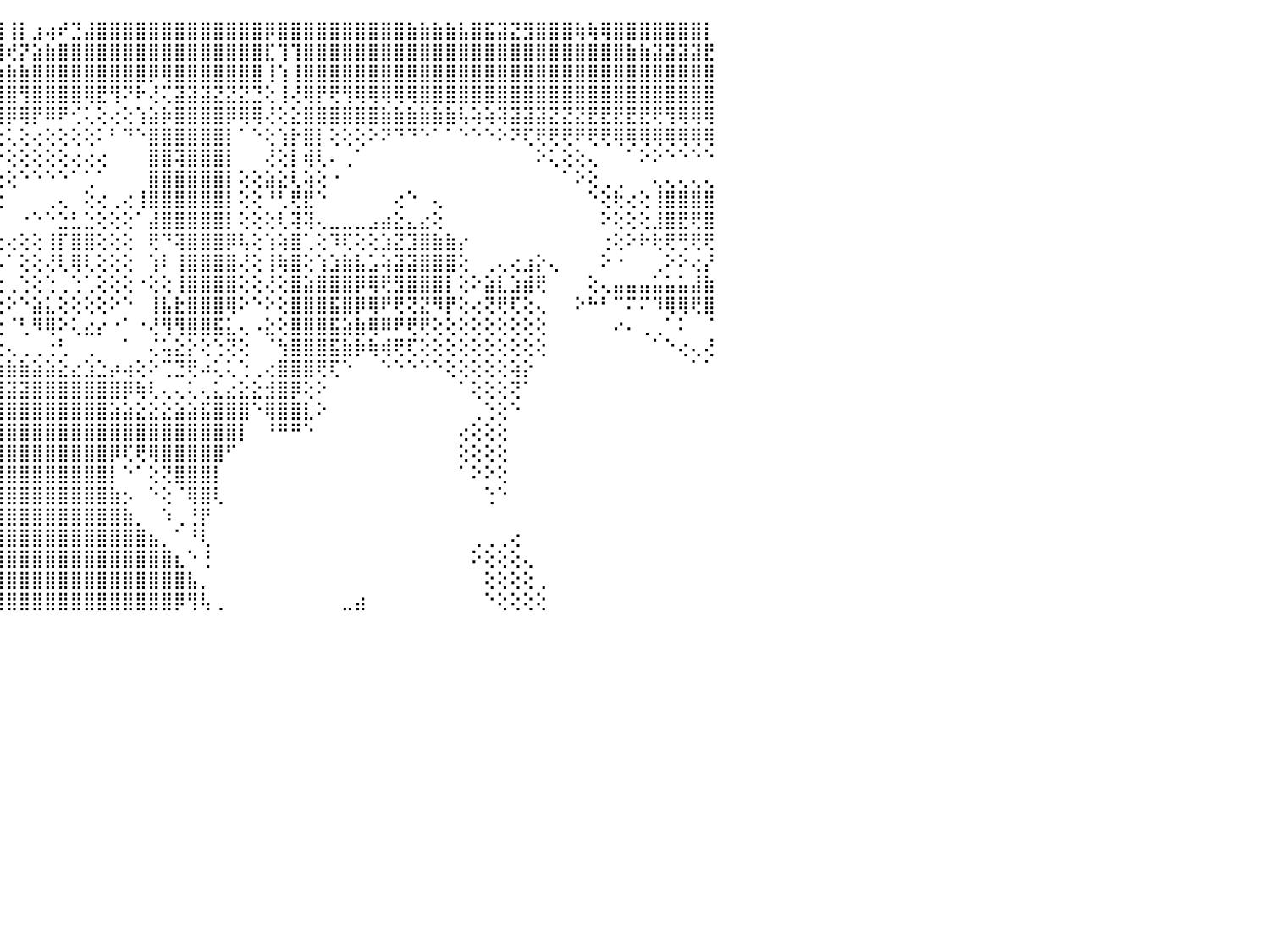

⣿⣿⣿⣿⣿⣿⣿⣿⣿⣿⣿⣿⣿⣿⣿⣿⡿⢟⢿⣿⣿⣿⣿⣿⣿⣿⣵⣿⣿⣿⣿⣿⡿⢏⢕⠕⠑⣿⡇⢸⡿⢟⠑⣿⣿⢸⡇⣰⢴⠞⣙⣼⣿⣿⣿⣿⣿⣿⣿⣿⣿⣿⣿⣿⣿⡿⣿⣿⣿⣿⣿⣿⣿⣿⣿⣿⣷⣷⣷⣷⣧⣿⣯⣽⣝⣻⣿⣿⣿⢷⢷⢿⣿⣿⣿⣿⣿⣿⣿⡇⠀
⣿⣿⣿⣿⣿⣿⣿⣿⣿⣿⣿⡿⠏⠝⠕⠑⠑⠑⠑⠑⠘⠙⠝⢻⣿⣿⣿⣿⣿⣿⢿⡏⢕⣇⢅⢔⢕⣻⢟⢹⣧⣧⢔⣾⢿⢞⡝⣵⣷⣿⣿⣿⣿⣿⣿⣿⣿⣿⣿⣿⣿⣿⣿⣿⣿⣏⢹⢹⣿⣿⣿⣿⣿⣿⣿⣿⣿⣿⣿⣿⣿⣿⣿⣿⣿⣿⣿⣿⣿⣿⣿⣿⣿⣷⣷⣽⣽⣽⣽⣟⠀
⣿⣿⣿⣿⣿⣿⣿⣿⣿⣿⢟⠑⠀⠀⠀⠀⠀⠀⠀⠀⠀⠀⠀⠀⠁⢹⣿⢟⢏⣕⢸⣿⢸⣿⢸⢕⢕⢸⣧⣸⣿⣟⣝⢝⢵⣷⣷⣿⣿⣿⣿⣿⣿⣿⣿⣿⡿⢿⣿⣿⣿⣿⣿⣿⣿⢸⢱⢸⣿⣿⣿⣿⣿⣿⣿⣿⣿⣿⣿⣿⣿⣿⣿⣿⣿⣿⣿⣿⣿⣿⣿⣿⣿⣿⣿⣿⣿⣿⣿⣿⠀
⣿⣿⣿⣿⣿⣿⣿⡿⢿⢗⠁⠀⠀⠀⠀⠀⠀⠀⠀⠀⠀⠀⠀⠀⠀⠀⠕⢑⢅⣿⢼⣟⢝⣿⢸⡱⢵⢻⣽⣕⣿⣿⣿⣇⣿⣿⢻⣿⣿⣿⣿⢿⣟⢻⠝⠗⢜⢍⣽⣽⣽⣝⣝⣝⣙⢕⢸⢜⢿⡟⢟⢻⢿⢿⢿⢿⢿⣿⣿⣿⣿⣿⣿⣿⣿⣿⣿⣿⣿⣿⣿⣿⣿⣿⣿⣿⣿⣿⣿⣿⠀
⣿⣿⣿⣿⣿⣿⣟⢝⠑⠀⠀⠀⠀⠀⠀⠀⠀⠀⠀⠀⠀⠀⠀⠀⠀⠀⠀⢕⢕⢣⡜⣿⢧⢏⣸⣵⣾⣿⣿⣿⣿⣿⣷⣽⣿⡿⢿⡟⠿⠟⢊⢅⢕⢔⢕⢱⣵⡷⣿⣿⣿⣿⡿⢿⢿⢜⢕⣕⣿⣿⣿⣿⣿⣿⣷⣷⣷⣷⣷⣷⢧⢵⢵⢽⣽⣽⣽⣝⣝⣝⣟⣟⣟⣟⣟⢟⢻⢿⢿⢿⠀
⣿⣿⣿⣿⣿⣿⡟⠕⠀⠀⠀⠀⠀⠀⠀⠀⠀⠀⠀⠀⠀⢀⢀⢄⢄⣰⣵⣵⢵⣚⣽⣳⣯⣻⣿⣿⣿⣿⣿⣿⡿⡟⢿⢝⢑⢅⢕⢔⢕⢕⢕⢕⠅⠃⠙⠑⣿⣿⣿⣿⣿⣿⡇⠁⠑⢕⢱⡗⣿⡇⢕⢕⢕⠕⠝⠙⠙⠑⠁⠁⠑⠑⠑⠕⠝⢏⢟⢟⢟⠟⢟⢟⢿⢿⢿⢿⢿⢿⢿⢿⠀
⣿⣿⣿⣿⣷⣿⣷⢀⠀⠀⠀⠀⠀⠀⠀⠀⠀⠀⢀⢄⢕⢕⢕⢕⢞⢟⢟⢟⣾⣿⣿⢿⣿⣿⢿⢿⢻⠏⢋⢜⢅⢕⢕⢕⠕⢕⢕⢕⢕⢕⢔⢔⢔⠀⠀⠀⣿⣿⢽⣿⣿⣿⡇⠀⠀⢜⢕⡇⢾⢇⠄⢀⠁⠀⠀⠀⠀⠀⠀⠀⠀⠀⠀⠀⠀⠀⠕⢅⢕⢕⢄⠀⠀⠁⠕⠕⠑⠑⠑⠑⠀
⣿⣿⣿⣿⣿⢿⣿⣇⠀⠀⠀⠀⠀⠀⠀⠀⠀⠁⠕⠕⢕⢕⢕⢕⢕⠕⢕⢸⢝⡿⠟⢝⢙⢕⢅⢔⢕⢕⢑⢕⢕⢕⢕⢔⢕⢕⠑⠑⠑⠑⠁⢁⠁⠀⠀⠀⣿⣿⣿⣿⣿⣿⡇⢕⢕⣵⣕⢇⢵⢕⠐⠀⠀⠀⠀⠀⠀⠀⠀⠀⠀⠀⠀⠀⠀⠀⠀⠀⠁⠕⢕⢀⢀⠀⠀⢄⢄⢄⢄⢄⠀
⣿⣿⣿⣿⡿⢿⢏⢕⢄⠀⠀⠀⢰⢎⢕⢕⢔⢕⢕⢕⣷⣷⣵⣵⣴⣵⡆⡇⢱⡇⢕⢕⢕⢁⠁⠐⠑⠑⠑⠁⢕⢼⣵⣕⢕⠀⠀⠀⢀⢄⠀⢕⢔⢀⢔⢸⣿⣿⣿⣿⣿⣿⡇⢕⢕⠘⢃⢟⣟⠑⠀⠀⠀⠀⠀⢔⠑⠀⢄⠀⠀⠀⠀⠀⠀⠀⠀⠀⠀⠀⠑⢕⢗⢔⢕⢸⣿⣿⣿⣿⠀
⣿⣿⣿⣿⡕⢕⢕⢕⢕⢄⠀⠀⠑⢕⢕⢕⢕⢕⢕⢜⢟⢻⢟⢏⢝⢻⡇⢕⢎⢏⢅⢱⢕⢕⢄⠀⢀⢀⢄⡄⢜⣾⣿⣿⡇⠀⠐⠑⠑⣑⣃⣑⢕⢕⢕⠁⣼⣿⣿⣿⣿⣿⡇⢕⢕⢕⢇⢽⢽⢄⣀⣀⣀⣠⣴⣕⣄⣔⢕⠀⠀⠀⠀⠀⠀⠀⠀⠀⠀⠀⠀⠕⢕⢕⢕⣸⣿⣟⢟⣿⠀
⣿⣿⣿⣿⡟⢝⢝⢇⢕⢕⠀⠀⢀⢕⢕⢸⢇⢕⢕⢕⢕⢕⢕⢕⢕⢕⢳⡧⢷⣕⢕⢕⢕⢕⢕⠃⢑⢑⢕⠁⢔⢸⣿⣿⢕⢔⢕⢕⢸⡏⣿⣿⢕⢕⢕⠀⢟⠙⢽⣿⣿⣿⡿⢧⢕⢱⢵⣿⢁⢕⠹⢏⢕⢕⣱⣝⣹⣿⣷⣷⡔⠀⠀⠀⠀⠀⠀⠀⠀⠀⠀⢐⢕⠕⠗⢗⢟⢛⢟⢟⠀
⣿⣿⣿⢏⢕⢕⢕⢱⢕⢕⢕⣰⣵⣷⣕⢕⢕⢕⢕⢕⢕⢕⢕⢕⢕⢕⢕⢕⢼⣟⣕⡕⢕⢕⢕⢄⢕⢕⢕⢔⢕⢕⢱⣷⡧⠁⢕⢕⢜⢇⢿⢇⢕⢕⢕⠀⢱⠇⢸⣿⣿⣿⣿⢜⢕⢸⢷⣿⢕⢱⣱⣷⣧⣡⢵⣽⣽⣿⣿⣿⢕⠀⢀⢄⢔⣰⡕⢄⠀⠀⠀⠕⠐⠀⠀⢀⠕⠕⢔⡜⠀
⣿⣿⣧⣵⡕⣱⡕⣸⡕⣱⣾⣿⣿⣿⢟⢕⢕⢕⢕⢕⢕⢕⢕⢕⢕⢕⢕⢕⢈⠉⢙⢇⢗⢗⢗⣷⢓⢓⠓⠒⠓⠓⢪⢇⢕⢀⢑⢕⢑⢀⢑⢁⢕⢕⢕⠐⢕⢕⢸⣿⣿⣿⣿⢕⢕⢜⢕⣿⣵⣿⣿⣿⡿⢿⢟⣻⣿⣿⣿⡇⢕⠕⣵⣇⣱⣾⢟⠀⠀⠀⢕⢄⣤⣤⣤⣥⣥⣥⣼⣷⠀
⢞⣇⣕⣝⣜⣝⢕⢕⢻⣿⣿⣿⣿⢏⢕⢕⢕⢕⢕⢕⢕⢕⠵⢇⠕⠕⢕⠑⢡⣆⣕⣵⣵⣵⣞⡫⢧⢕⣠⣄⣠⣄⢅⣇⢕⠕⠑⣵⣅⢕⢕⢕⢕⠕⠑⠀⢸⣧⣗⣿⣿⣿⢿⠕⠑⠕⢕⣿⣿⣿⣯⣿⡿⢿⠟⢟⢝⣝⠻⡟⢕⢔⢝⢟⢏⢕⢄⠀⠀⠕⠓⠃⠉⠍⠍⠹⢿⢿⢟⣿⠀
⣷⣿⣿⢿⢏⢕⠕⠀⠀⠘⢿⣟⣕⣕⢕⢕⢕⢕⢕⢕⡑⢕⢘⢄⢄⠔⢷⢔⠹⣿⣿⣿⢟⢻⣿⣿⣿⣿⣿⣿⣿⣿⣿⣿⢕⠈⢃⠻⢿⠕⢅⣔⡔⠐⠁⠐⢜⢻⢻⣿⣿⣯⣅⢄⠠⣕⢕⣿⣿⣿⣯⣵⣷⢿⠿⠟⢟⢟⢕⢕⢕⢕⢕⢕⢕⢕⢕⠀⠀⠀⠀⠀⠔⠄⢀⢀⠁⠅⠀⠈⠀
⢟⢏⢕⠕⠁⠀⠀⠀⠀⠀⠀⠈⠛⢿⣷⣷⣵⣵⣵⣾⣿⡆⢕⠑⠑⠕⠀⠀⠀⠙⠙⠛⠀⠈⠙⠙⢙⠙⢉⢉⢉⠍⠍⠍⢕⢄⢀⢀⢐⢃⠀⢀⠀⠀⠁⠀⢌⢥⣕⡕⢕⢑⢝⢕⠀⠈⢳⣿⣿⣿⣯⣷⡷⢷⢾⢟⢏⢕⢕⢕⢕⢕⢕⢕⢕⢕⢕⠀⠀⠀⠀⠀⠀⠀⠀⠁⠑⢔⢄⢜⠀
⢕⢑⢁⠀⠀⠀⠀⠀⠀⠀⠀⠀⠀⠀⠙⠻⢿⣿⣿⣿⣿⡇⠕⢄⠀⠀⢕⢕⢄⢄⢅⢁⢀⠀⠀⠀⠀⠀⠀⠀⢐⢀⢀⢔⣳⣷⣷⣵⣵⣕⣔⣱⣑⡴⢴⢕⠕⢉⣙⢟⠴⢅⢅⢑⢀⢔⣿⣿⣿⢟⢏⠑⠀⠀⠑⠑⠑⠑⠑⢕⢕⢕⢕⢕⢵⡕⠀⠀⠀⠀⠀⠀⠀⠀⠀⠀⠀⠀⠁⠁⠀
⠑⠑⠑⠀⠀⠀⠀⠀⠀⠀⠀⠀⠀⠀⠀⠀⠀⠈⠉⠉⠉⠀⠁⠑⢔⠀⠜⣴⣗⣳⣥⣵⣱⢕⣕⣱⣱⣵⣵⣕⣵⣕⣥⣱⣼⣽⣽⣿⣿⣿⣿⣿⣿⣿⡿⢷⢇⢄⢄⢅⢄⣅⣔⣕⣕⣺⣿⡿⢕⠕⠀⠀⠀⠀⠀⠀⠀⠀⠀⠀⠁⢕⢕⢕⢝⠁⠀⠀⠀⠀⠀⠀⠀⠀⠀⠀⠀⠀⠀⠀⠀
⠀⠀⠀⠀⠀⠀⠀⠀⠀⠀⠀⠀⠀⠀⠀⠀⠀⠀⠀⠀⠀⠀⠀⠀⠀⠔⠀⢻⣿⣿⣿⣿⣿⣿⣿⣿⣿⣿⣿⣿⣿⣿⣿⣿⣿⣿⣿⣿⣿⣿⣿⣿⣿⣵⣵⣕⣕⣕⣵⣵⣯⣿⣿⣿⠑⢿⣿⣿⣇⠕⠀⠀⠀⠀⠀⠀⠀⠀⠀⠀⠀⢀⢑⢕⠑⠀⠀⠀⠀⠀⠀⠀⠀⠀⠀⠀⠀⠀⠀⠀⠀
⠀⠀⠀⠀⠀⠀⠀⠀⠀⠀⠀⠀⠀⠀⠀⠀⠀⠀⠀⠀⠀⠀⠀⠀⠀⠀⠀⠘⣿⣯⣝⣍⣕⣔⣨⣿⣽⣵⣾⣿⣿⣿⣿⣿⣿⣿⣿⣿⣿⣿⣿⣿⣿⣿⣿⣿⣿⣿⣿⣿⣿⣿⣿⡇⠀⠘⠛⠛⠑⠀⠀⠀⠀⠀⠀⠀⠀⠀⠀⠀⢔⢕⢕⢕⠀⠀⠀⠀⠀⠀⠀⠀⠀⠀⠀⠀⠀⠀⠀⠀⠀
⠀⠀⠀⠀⠀⠀⠀⠀⠀⠀⠀⠀⠀⠀⠀⠀⠀⠀⠀⠀⠀⠀⠀⠀⠀⠀⠀⠀⢜⣿⣿⣿⣿⣿⣿⣿⣿⣿⣿⣿⣿⣿⣿⣿⣿⣿⣿⣿⣿⣿⣿⣿⣿⡿⢏⢟⢿⣿⣿⣿⣿⣿⠋⠀⠀⠀⠀⠀⠀⠀⠀⠀⠀⠀⠀⠀⠀⠀⠀⠀⢕⢕⢕⢕⠀⠀⠀⠀⠀⠀⠀⠀⠀⠀⠀⠀⠀⠀⠀⠀⠀
⠀⠀⠀⠀⠀⠀⠀⠀⠀⠀⠀⠀⠀⠀⠀⠀⠀⠀⠀⠀⠀⠀⠀⠀⠀⠀⠀⠀⠄⢻⣿⣿⣿⣿⣿⣿⣿⣿⣿⣿⣿⣿⣿⣿⣿⣿⣿⣿⣿⣿⣿⣿⣿⡇⠑⠁⢕⢝⣿⣿⣿⡇⠀⠀⠀⠀⠀⠀⠀⠀⠀⠀⠀⠀⠀⠀⠀⠀⠀⠀⠁⠕⠕⢕⠀⠀⠀⠀⠀⠀⠀⠀⠀⠀⠀⠀⠀⠀⠀⠀⠀
⠀⠀⠀⠀⠀⠀⠀⠀⠀⠀⠀⠀⠀⠀⠀⠀⠀⠀⠀⠀⠀⠀⠀⠀⠀⠀⠀⢀⠔⠁⢹⣿⣿⣿⣿⣿⣿⣿⣿⣿⣿⣿⣿⣿⣿⣿⣿⣿⣿⣿⣿⣿⣿⣷⡢⠀⠑⢕⠈⢿⣿⢇⠀⠀⠀⠀⠀⠀⠀⠀⠀⠀⠀⠀⠀⠀⠀⠀⠀⠀⠀⠀⢑⠑⠀⠀⠀⠀⠀⠀⠀⠀⠀⠀⠀⠀⠀⠀⠀⠀⠀
⠀⠀⠀⠀⠀⠀⠀⠀⠀⠀⠀⠀⠀⠀⠀⠀⠀⠀⠀⠀⠀⠀⠀⠀⠀⠀⠀⠀⠀⢀⣼⣿⣿⣿⣿⣿⣿⣿⣿⣿⣿⣿⣿⣿⣿⣿⣿⣿⣿⣿⣿⣿⣿⣿⣷⡀⠀⠱⢀⢘⡟⠀⠀⠀⠀⠀⠀⠀⠀⠀⠀⠀⠀⠀⠀⠀⠀⠀⠀⠀⠀⠀⠀⠀⠀⠀⠀⠀⠀⠀⠀⠀⠀⠀⠀⠀⠀⠀⠀⠀⠀
⠀⠀⠀⠀⠀⠀⠀⠀⠀⠀⠀⠀⠀⠀⠀⠀⠀⠀⠀⢄⢄⢔⢔⢔⠀⠀⢕⢕⣴⣿⣿⣿⣿⣿⣿⣿⣿⣿⣿⣿⣿⣿⣿⣿⣿⣿⣿⣿⣿⣿⣿⣿⣿⣿⣿⣿⣦⡀⠁⠘⢇⠀⠀⠀⠀⠀⠀⠀⠀⠀⠀⠀⠀⠀⠀⠀⠀⠀⠀⠀⠀⢀⢀⢀⢔⠀⠀⠀⠀⠀⠀⠀⠀⠀⠀⠀⠀⠀⠀⠀⠀
⢄⢄⢄⢄⢀⠀⠀⠀⠀⠀⠀⠀⠀⠀⠀⠀⠔⠀⢄⢕⠕⢕⠕⠁⠀⠀⠁⢱⢿⣿⣿⣿⣿⣿⣿⣿⣿⣿⣿⣿⣿⣿⣿⣿⣿⣿⣿⣿⣿⣿⣿⣿⣿⣿⣿⣿⣿⣿⣆⠑⢘⠀⠀⠀⠀⠀⠀⠀⠀⠀⠀⠀⠀⠀⠀⠀⠀⠀⠀⠀⠀⠕⢕⢕⢕⢄⠀⠀⠀⠀⠀⠀⠀⠀⠀⠀⠀⠀⠀⠀⠀
⢄⡅⢅⢁⢁⠀⠀⠀⠀⠀⠀⠀⠀⠀⠀⠀⠀⠅⠕⠑⠀⠀⠀⠀⢔⠀⠀⢔⢸⣿⣿⣿⣿⣿⣿⣿⣿⣿⣿⣿⣿⣿⣿⣿⣿⣿⣿⣿⣿⣿⣿⣿⣿⣿⣿⣿⣿⣿⣿⣧⡀⠀⠀⠀⠀⠀⠀⠀⠀⠀⠀⠀⠀⠀⠀⠀⠀⠀⠀⠀⠀⠀⢕⢕⢕⢕⢀⠀⠀⠀⠀⠀⠀⠀⠀⠀⠀⠀⠀⠀⠀
⣁⣅⢅⢄⢄⠀⠀⠀⠀⠀⠀⠀⠀⠀⠀⠀⠔⠀⠀⢀⢠⠀⢧⣔⢑⠀⠐⠄⢕⢹⣿⣿⣿⣿⣿⣿⣿⣿⣿⣿⣿⣿⣿⣿⣿⣿⣿⣿⣿⣿⣿⣿⣿⣿⣿⣿⣿⣿⡿⢻⢧⢀⠀⠀⠀⠀⠀⠀⠀⠀⠀⣀⣴⠀⠀⠀⠀⠀⠀⠀⠀⠀⠑⢕⢕⢕⢕⠀⠀⠀⠀⠀⠀⠀⠀⠀⠀⠀⠀⠀⠀
⠀⠀⠀⠀⠀⠀⠀⠀⠀⠀⠀⠀⠀⠀⠀⠀⠀⠀⠀⠀⠀⠀⠀⠀⠀⠀⠀⠀⠀⠀⠀⠀⠀⠀⠀⠀⠀⠀⠀⠀⠀⠀⠀⠀⠀⠀⠀⠀⠀⠀⠀⠀⠀⠀⠀⠀⠀⠀⠀⠀⠀⠀⠀⠀⠀⠀⠀⠀⠀⠀⠀⠀⠀⠀⠀⠀⠀⠀⠀⠀⠀⠀⠀⠀⠀⠀⠀⠀⠀⠀⠀⠀⠀⠀⠀⠀⠀⠀⠀⠀⠀